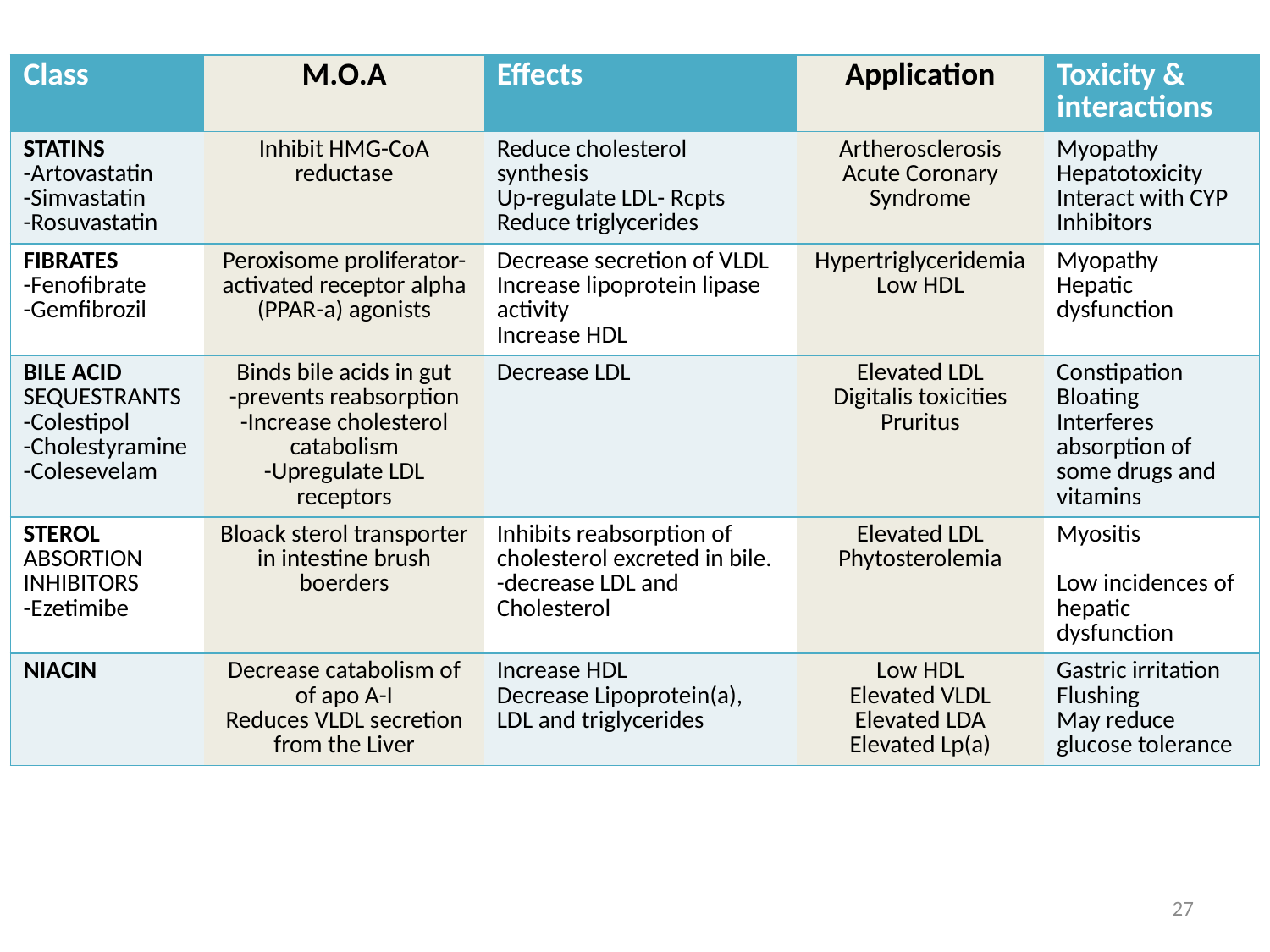

| Class | M.O.A | Effects | Application | Toxicity & interactions |
| --- | --- | --- | --- | --- |
| STATINS -Artovastatin -Simvastatin -Rosuvastatin | Inhibit HMG-CoA reductase | Reduce cholesterol synthesis Up-regulate LDL- Rcpts Reduce triglycerides | Artherosclerosis Acute Coronary Syndrome | Myopathy Hepatotoxicity Interact with CYP Inhibitors |
| FIBRATES -Fenofibrate -Gemfibrozil | Peroxisome proliferator-activated receptor alpha (PPAR-a) agonists | Decrease secretion of VLDL Increase lipoprotein lipase activity Increase HDL | Hypertriglyceridemia Low HDL | Myopathy Hepatic dysfunction |
| BILE ACID SEQUESTRANTS -Colestipol -Cholestyramine -Colesevelam | Binds bile acids in gut -prevents reabsorption -Increase cholesterol catabolism -Upregulate LDL receptors | Decrease LDL | Elevated LDL Digitalis toxicities Pruritus | Constipation Bloating Interferes absorption of some drugs and vitamins |
| STEROL ABSORTION INHIBITORS -Ezetimibe | Bloack sterol transporter in intestine brush boerders | Inhibits reabsorption of cholesterol excreted in bile. -decrease LDL and Cholesterol | Elevated LDL Phytosterolemia | Myositis Low incidences of hepatic dysfunction |
| NIACIN | Decrease catabolism of of apo A-I Reduces VLDL secretion from the Liver | Increase HDL Decrease Lipoprotein(a), LDL and triglycerides | Low HDL Elevated VLDL Elevated LDA Elevated Lp(a) | Gastric irritation Flushing May reduce glucose tolerance |
27